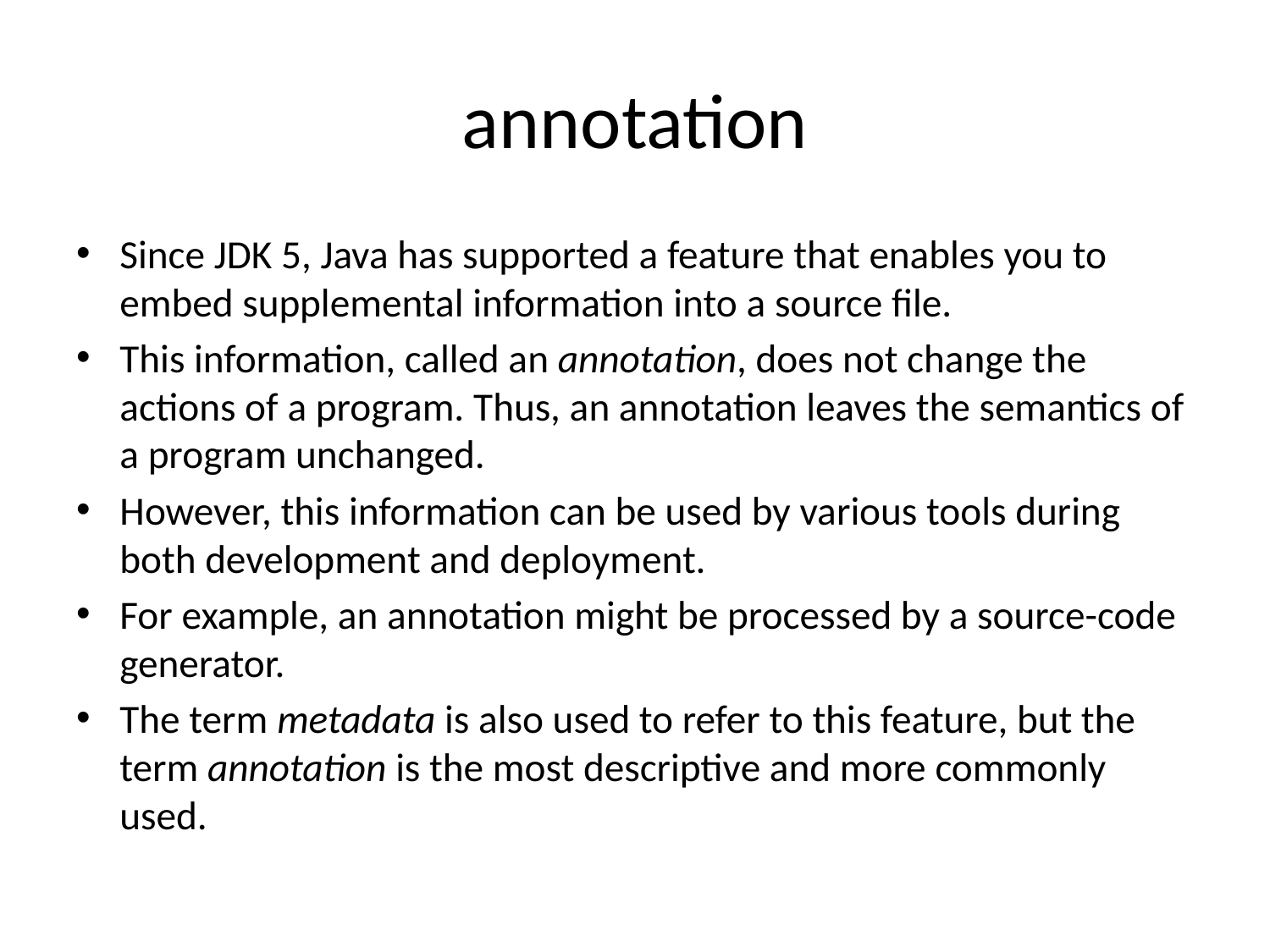

# annotation
Since JDK 5, Java has supported a feature that enables you to embed supplemental information into a source file.
This information, called an annotation, does not change the actions of a program. Thus, an annotation leaves the semantics of a program unchanged.
However, this information can be used by various tools during both development and deployment.
For example, an annotation might be processed by a source-code generator.
The term metadata is also used to refer to this feature, but the term annotation is the most descriptive and more commonly used.